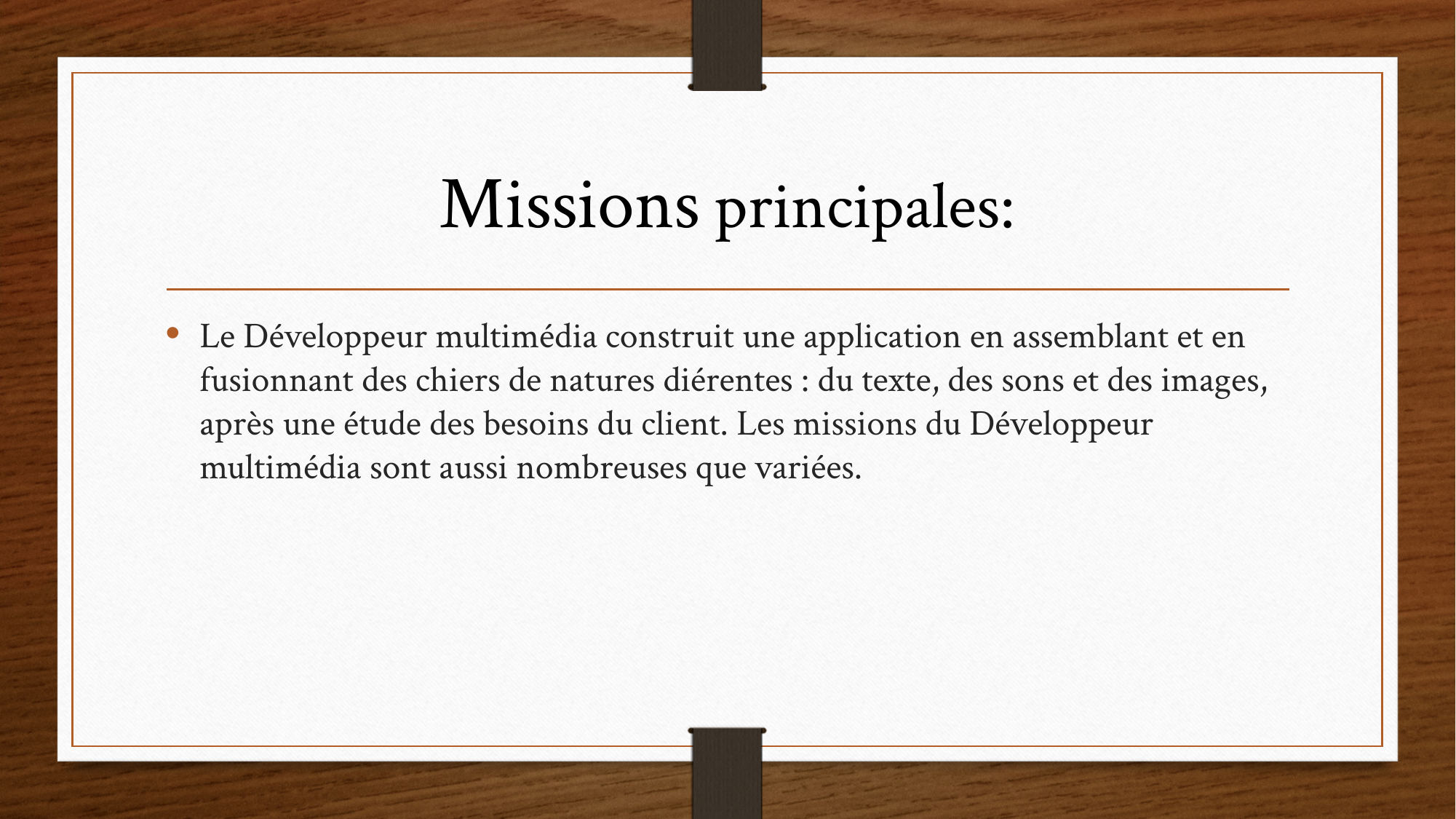

# Missions principales:
Le Développeur multimédia construit une application en assemblant et en fusionnant des chiers de natures diérentes : du texte, des sons et des images, après une étude des besoins du client. Les missions du Développeur multimédia sont aussi nombreuses que variées.